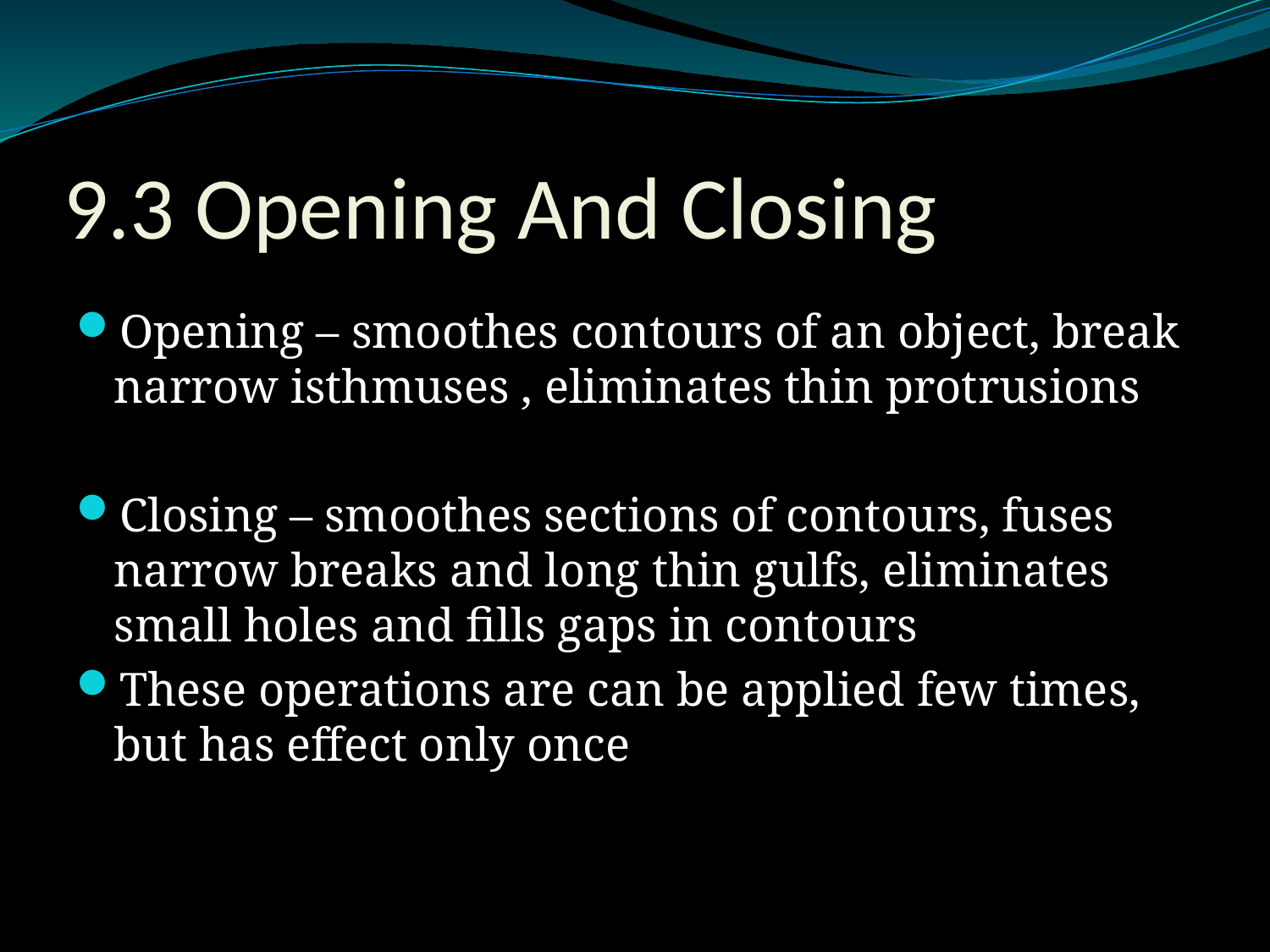

# 9.3 Opening And Closing
Opening – smoothes contours of an object, break narrow isthmuses , eliminates thin protrusions

Closing – smoothes sections of contours, fuses narrow breaks and long thin gulfs, eliminates small holes and fills gaps in contours
These operations are can be applied few times, but has effect only once